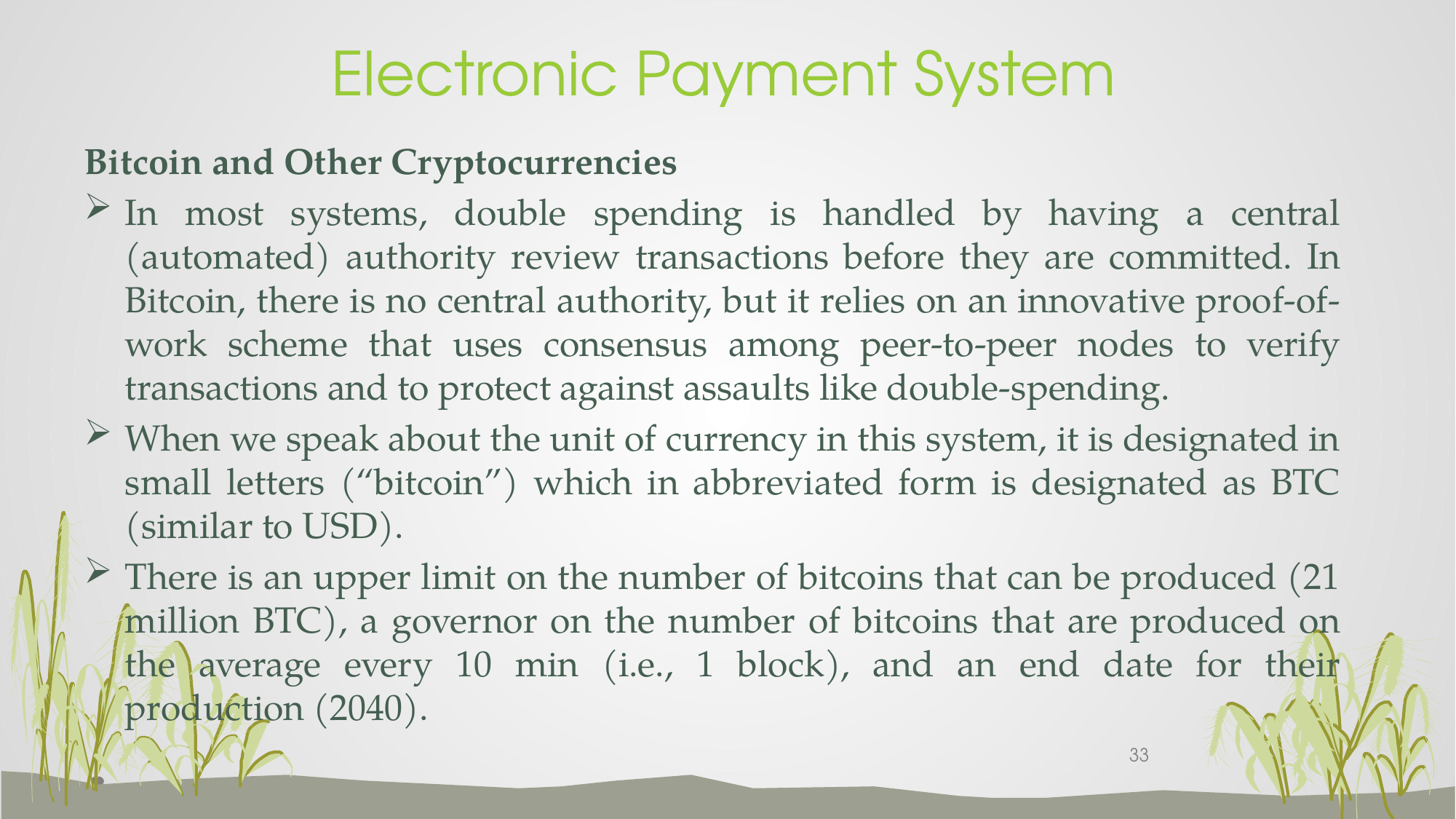

# Electronic Payment System
Bitcoin and Other Cryptocurrencies
In most systems, double spending is handled by having a central (automated) authority review transactions before they are committed. In Bitcoin, there is no central authority, but it relies on an innovative proof-of-work scheme that uses consensus among peer-to-peer nodes to verify transactions and to protect against assaults like double-spending.
When we speak about the unit of currency in this system, it is designated in small letters (“bitcoin”) which in abbreviated form is designated as BTC (similar to USD).
There is an upper limit on the number of bitcoins that can be produced (21 million BTC), a governor on the number of bitcoins that are produced on the average every 10 min (i.e., 1 block), and an end date for their production (2040).
33